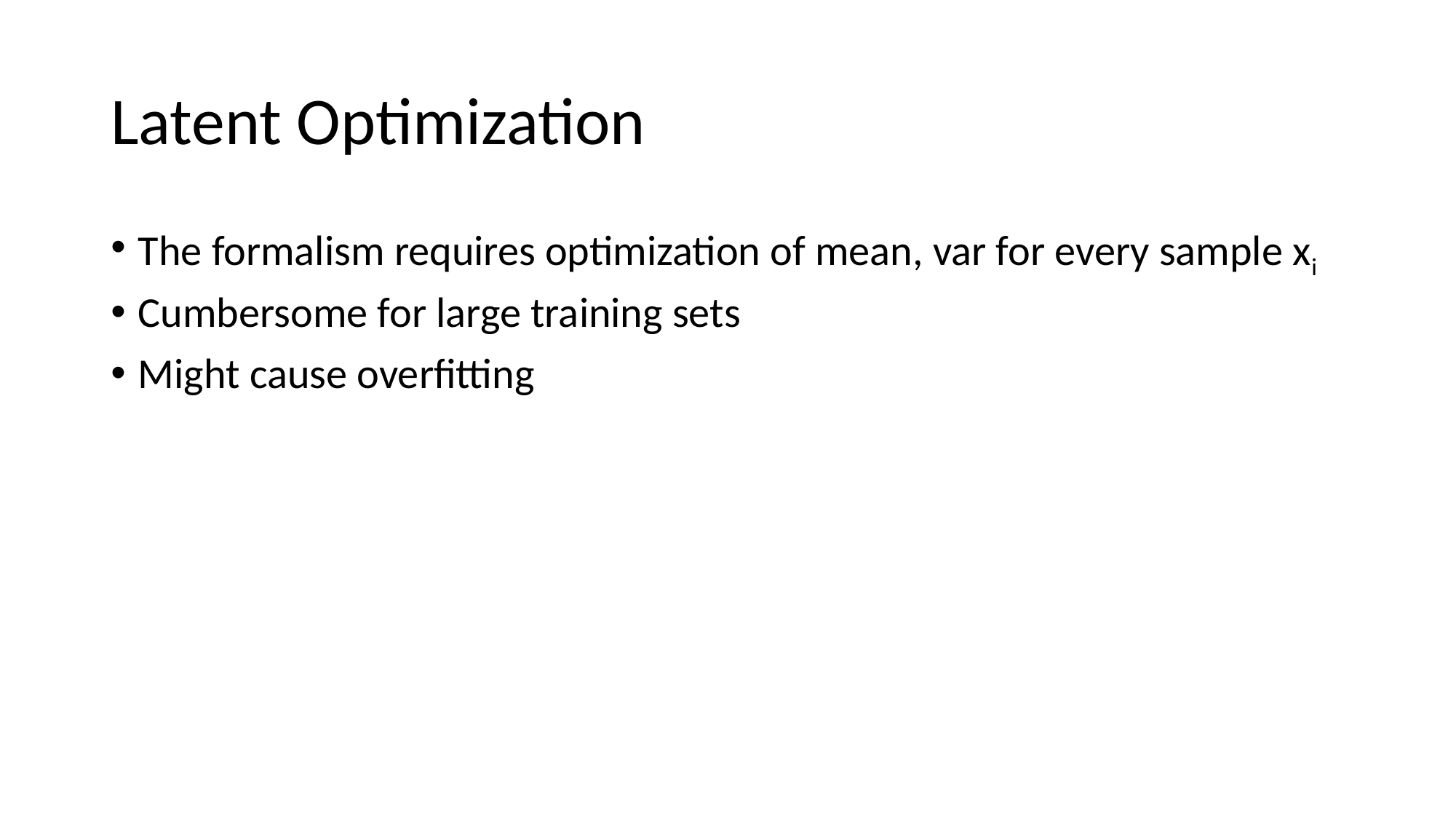

# Latent Optimization
The formalism requires optimization of mean, var for every sample xi
Cumbersome for large training sets
Might cause overfitting